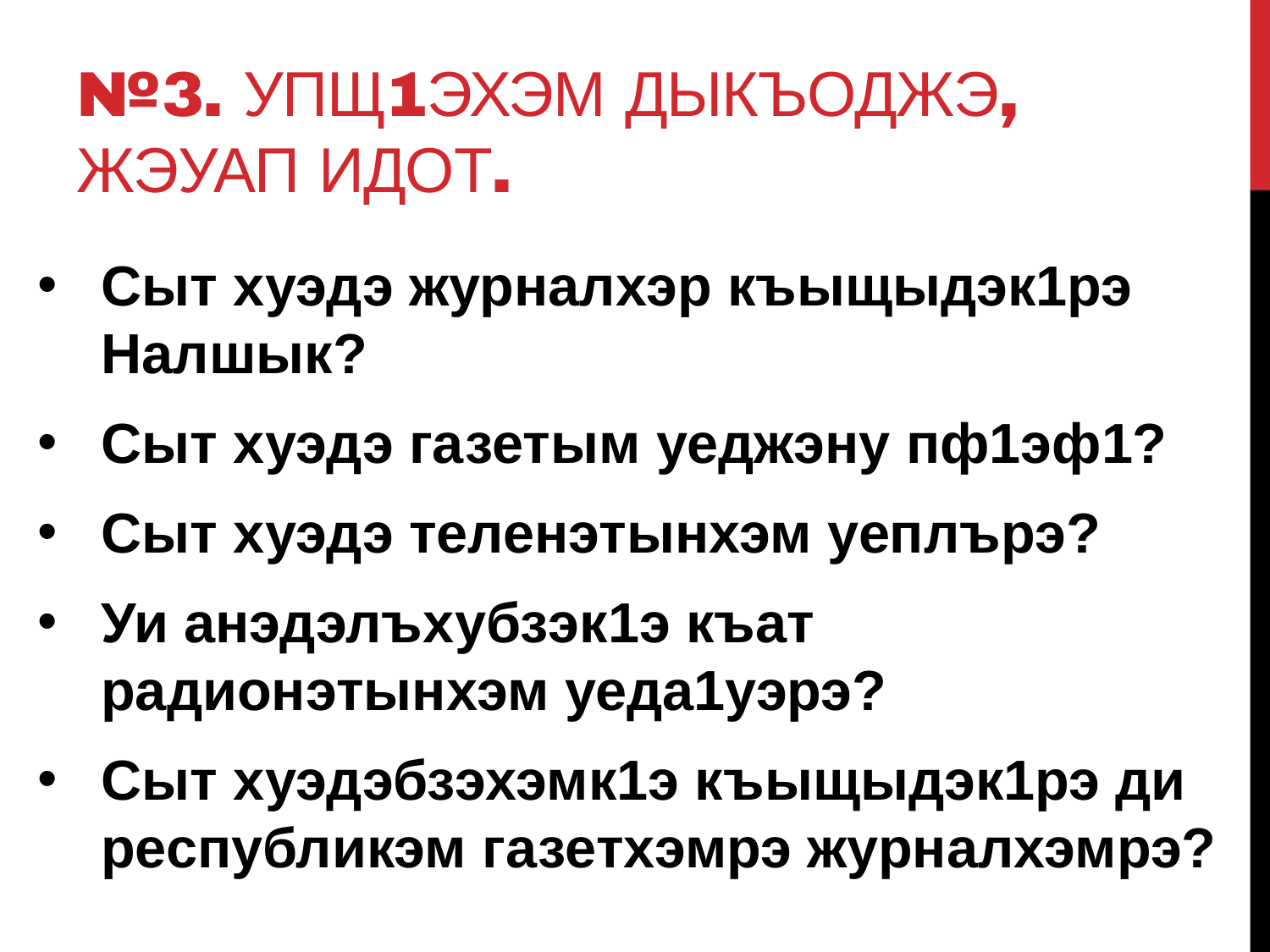

# №3. Упщ1эхэм дыкъоджэ, жэуап идот.
Сыт хуэдэ журналхэр къыщыдэк1рэ Налшык?
Сыт хуэдэ газетым уеджэну пф1эф1?
Сыт хуэдэ теленэтынхэм уеплърэ?
Уи анэдэлъхубзэк1э къат радионэтынхэм уеда1уэрэ?
Сыт хуэдэбзэхэмк1э къыщыдэк1рэ ди республикэм газетхэмрэ журналхэмрэ?